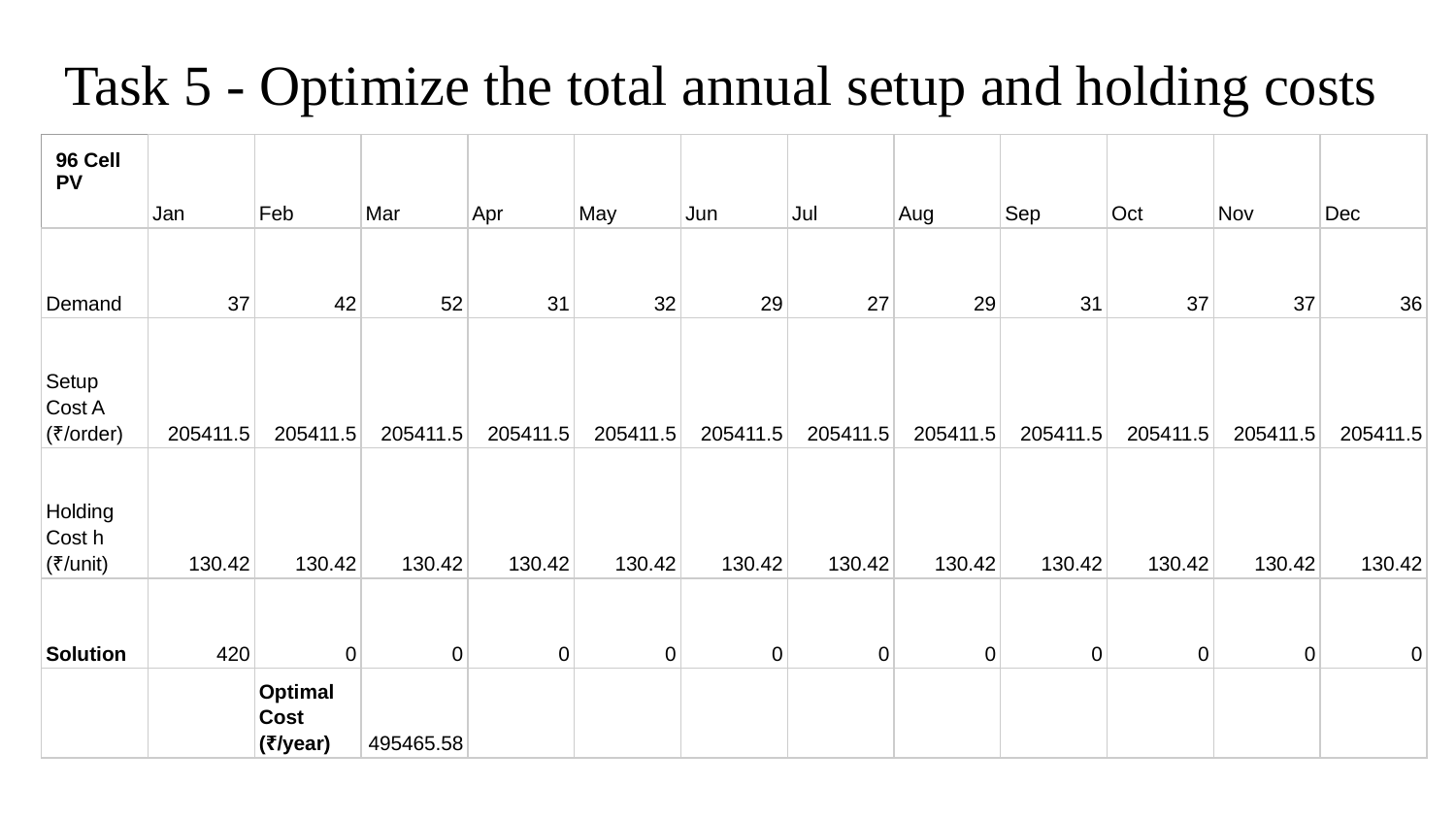

# Task 5 - Optimize the total annual setup and holding costs

| 96 Cell PV | Jan | Feb | Mar | Apr | May | Jun | Jul | Aug | Sep | Oct | Nov | Dec |
| --- | --- | --- | --- | --- | --- | --- | --- | --- | --- | --- | --- | --- |
| Demand | 37 | 42 | 52 | 31 | 32 | 29 | 27 | 29 | 31 | 37 | 37 | 36 |
| Setup Cost A (₹/order) | 205411.5 | 205411.5 | 205411.5 | 205411.5 | 205411.5 | 205411.5 | 205411.5 | 205411.5 | 205411.5 | 205411.5 | 205411.5 | 205411.5 |
| Holding Cost h (₹/unit) | 130.42 | 130.42 | 130.42 | 130.42 | 130.42 | 130.42 | 130.42 | 130.42 | 130.42 | 130.42 | 130.42 | 130.42 |
| Solution | 420 | 0 | 0 | 0 | 0 | 0 | 0 | 0 | 0 | 0 | 0 | 0 |
|  |  | Optimal Cost (₹/year) | 495465.58 |  |  |  |  |  |  |  |  |  |